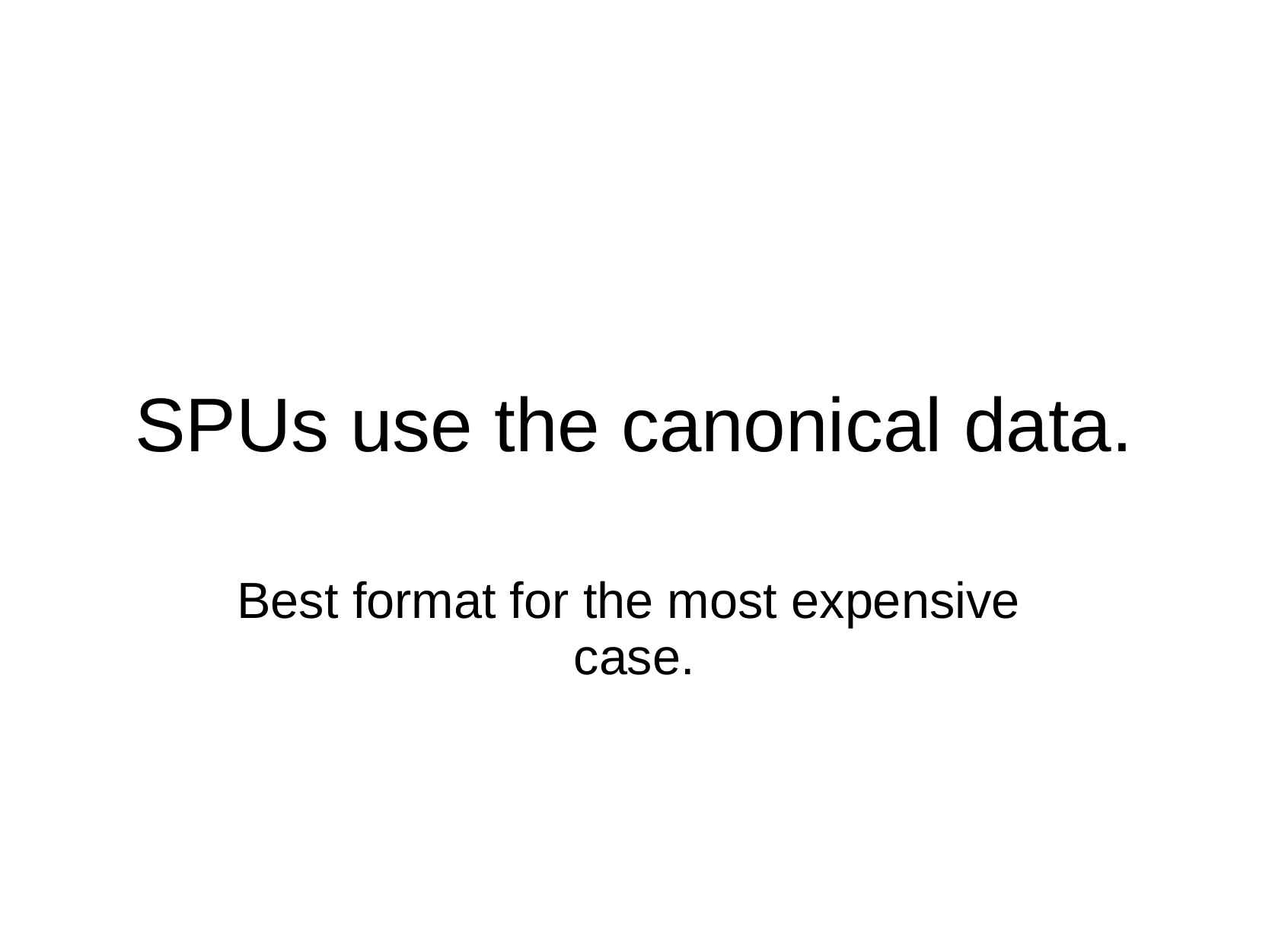

SPUs use
the
canonical
data.
Best format for the most expensive
case.